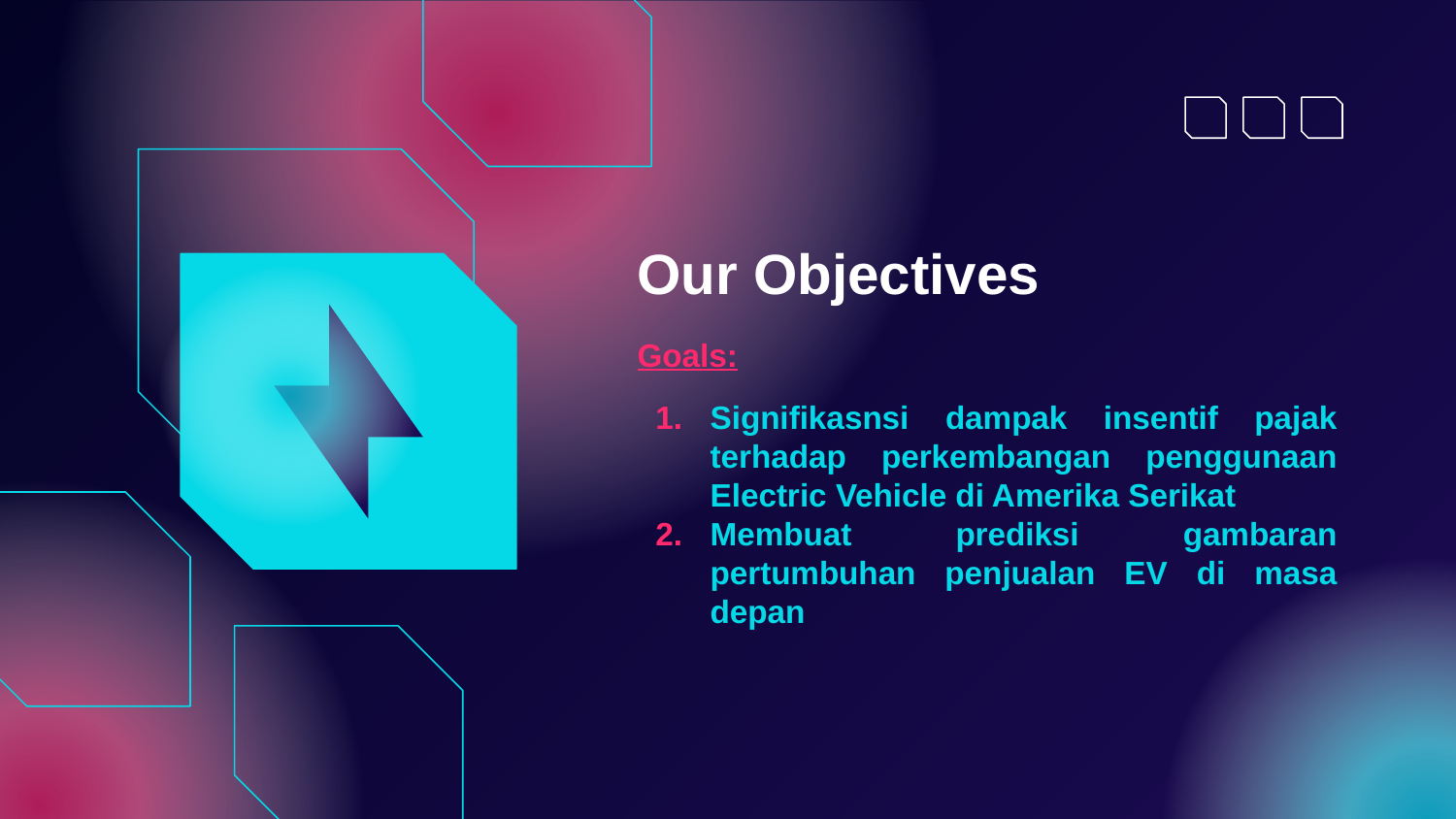

# Our Objectives

Goals:
Signifikasnsi dampak insentif pajak terhadap perkembangan penggunaan Electric Vehicle di Amerika Serikat
Membuat prediksi gambaran pertumbuhan penjualan EV di masa depan